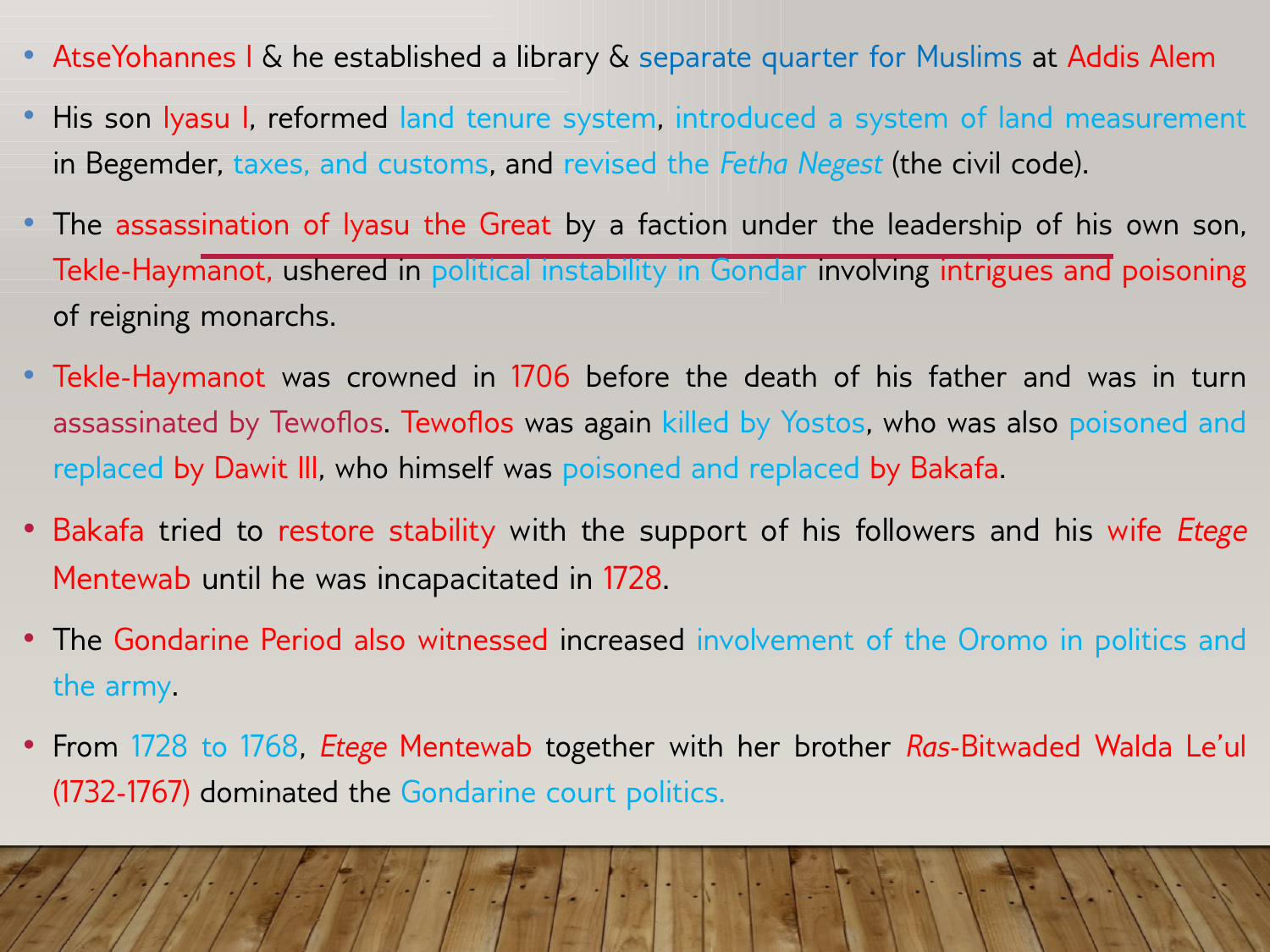

AtseYohannes I & he established a library & separate quarter for Muslims at Addis Alem
His son Iyasu I, reformed land tenure system, introduced a system of land measurement in Begemder, taxes, and customs, and revised the Fetha Negest (the civil code).
The assassination of Iyasu the Great by a faction under the leadership of his own son, Tekle-Haymanot, ushered in political instability in Gondar involving intrigues and poisoning of reigning monarchs.
Tekle-Haymanot was crowned in 1706 before the death of his father and was in turn assassinated by Tewoflos. Tewoflos was again killed by Yostos, who was also poisoned and replaced by Dawit III, who himself was poisoned and replaced by Bakafa.
Bakafa tried to restore stability with the support of his followers and his wife Etege Mentewab until he was incapacitated in 1728.
The Gondarine Period also witnessed increased involvement of the Oromo in politics and the army.
From 1728 to 1768, Etege Mentewab together with her brother Ras-Bitwaded Walda Le’ul (1732-1767) dominated the Gondarine court politics.